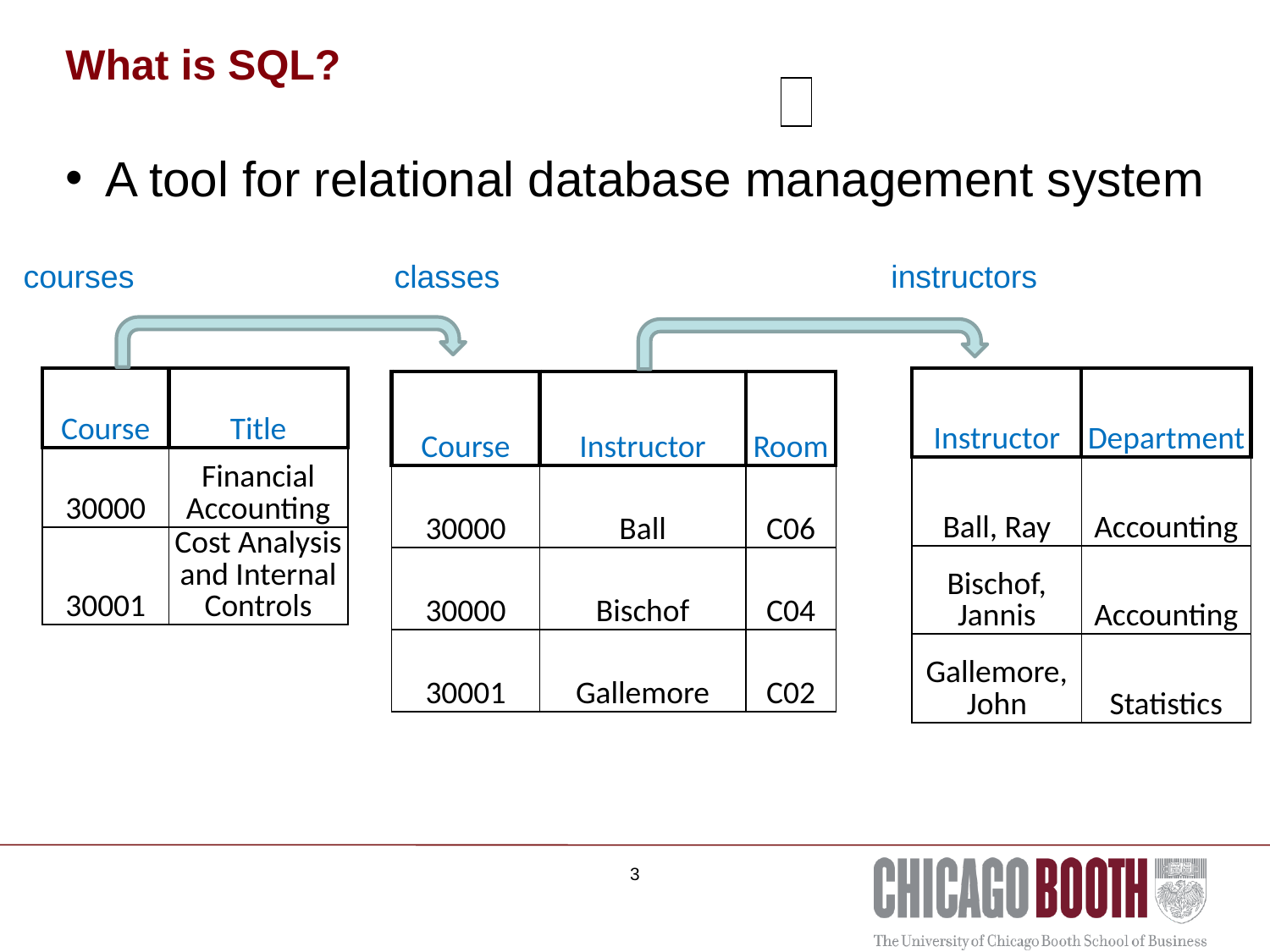

What is SQL?
|  |
| --- |
A tool for relational database management system

courses
classes
instructors

| Course | Title |
| --- | --- |
| 30000 | Financial Accounting |
| 30001 | Cost Analysis and Internal Controls |
| Instructor | Department |
| --- | --- |
| Ball, Ray | Accounting |
| Bischof, Jannis | Accounting |
| Gallemore, John | Statistics |
| Course | Instructor | Room |
| --- | --- | --- |
| 30000 | Ball | C06 |
| 30000 | Bischof | C04 |
| 30001 | Gallemore | C02 |
3